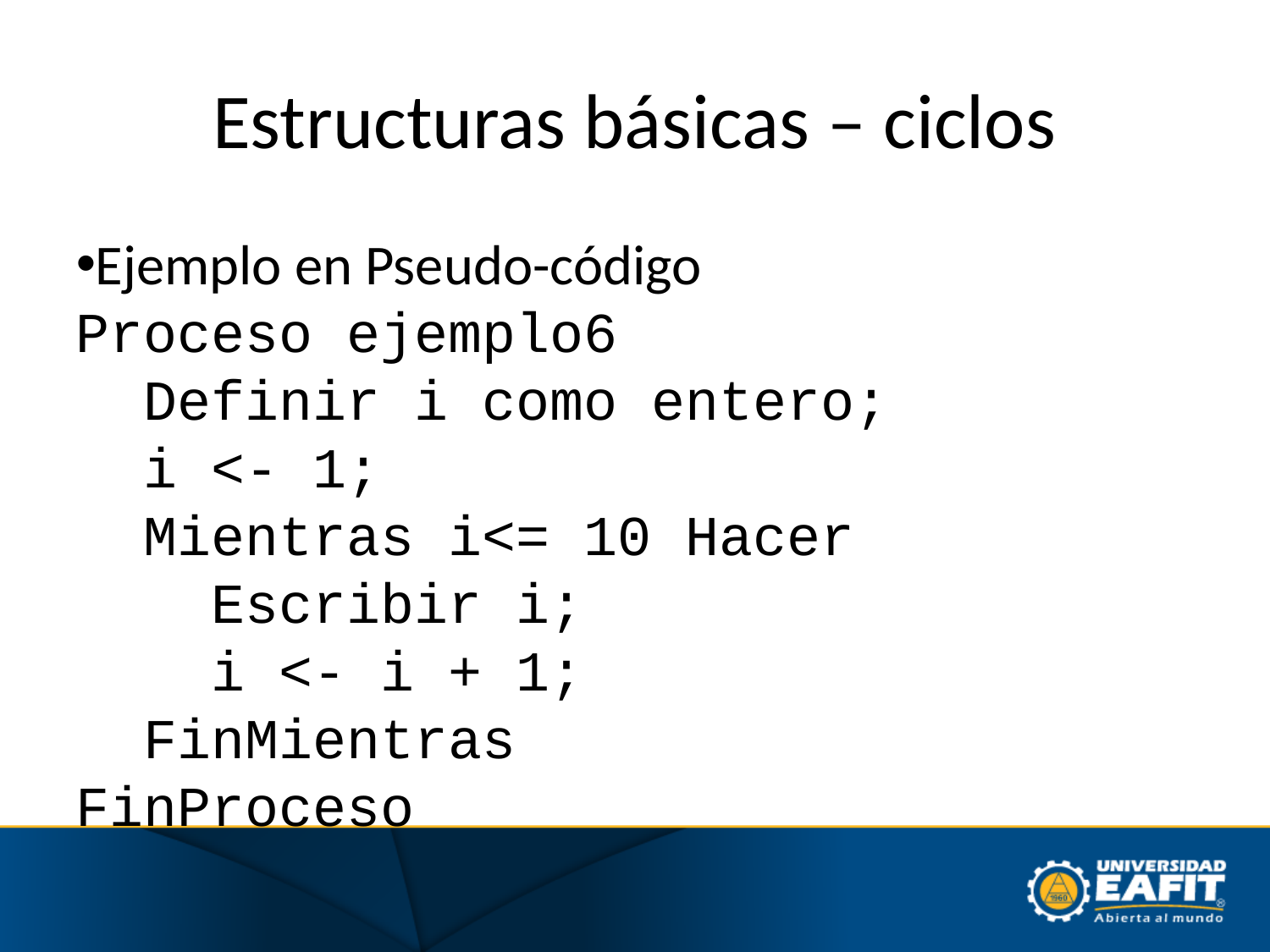

Estructuras básicas – ciclos
Ejemplo en Pseudo-código
Proceso ejemplo6
  Definir i como entero;
  i <- 1;
  Mientras i<= 10 Hacer
    Escribir i;
    i <- i + 1;
  FinMientras
FinProceso